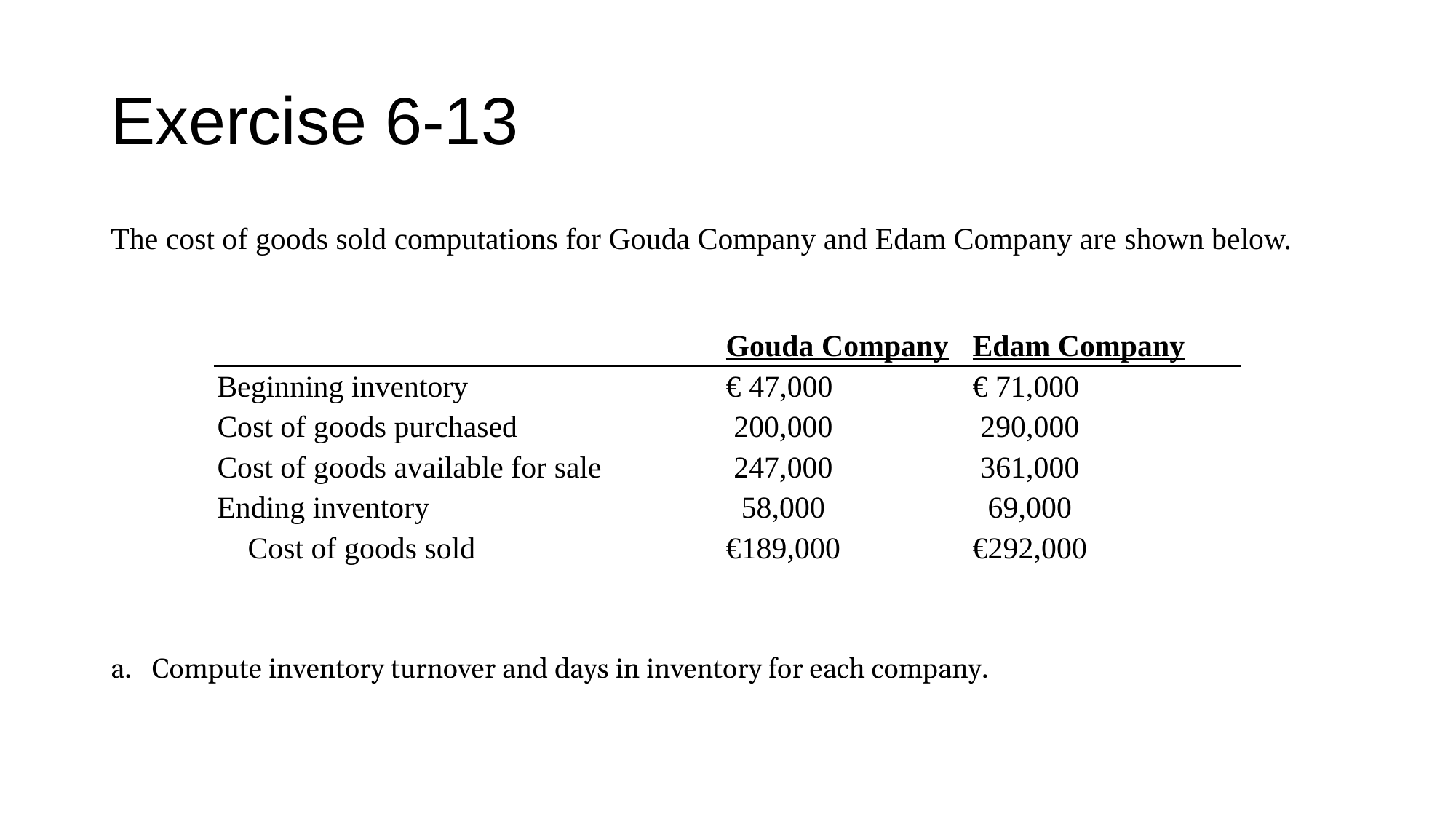

# Exercise 6-13
The cost of goods sold computations for Gouda Company and Edam Company are shown below.

Compute inventory turnover and days in inventory for each company.

|  | Gouda Company | Edam Company |
| --- | --- | --- |
| Beginning inventory | € 47,000 | € 71,000 |
| Cost of goods purchased | 200,000 | 290,000 |
| Cost of goods available for sale | 247,000 | 361,000 |
| Ending inventory | 58,000 | 69,000 |
| Cost of goods sold | €189,000 | €292,000 |